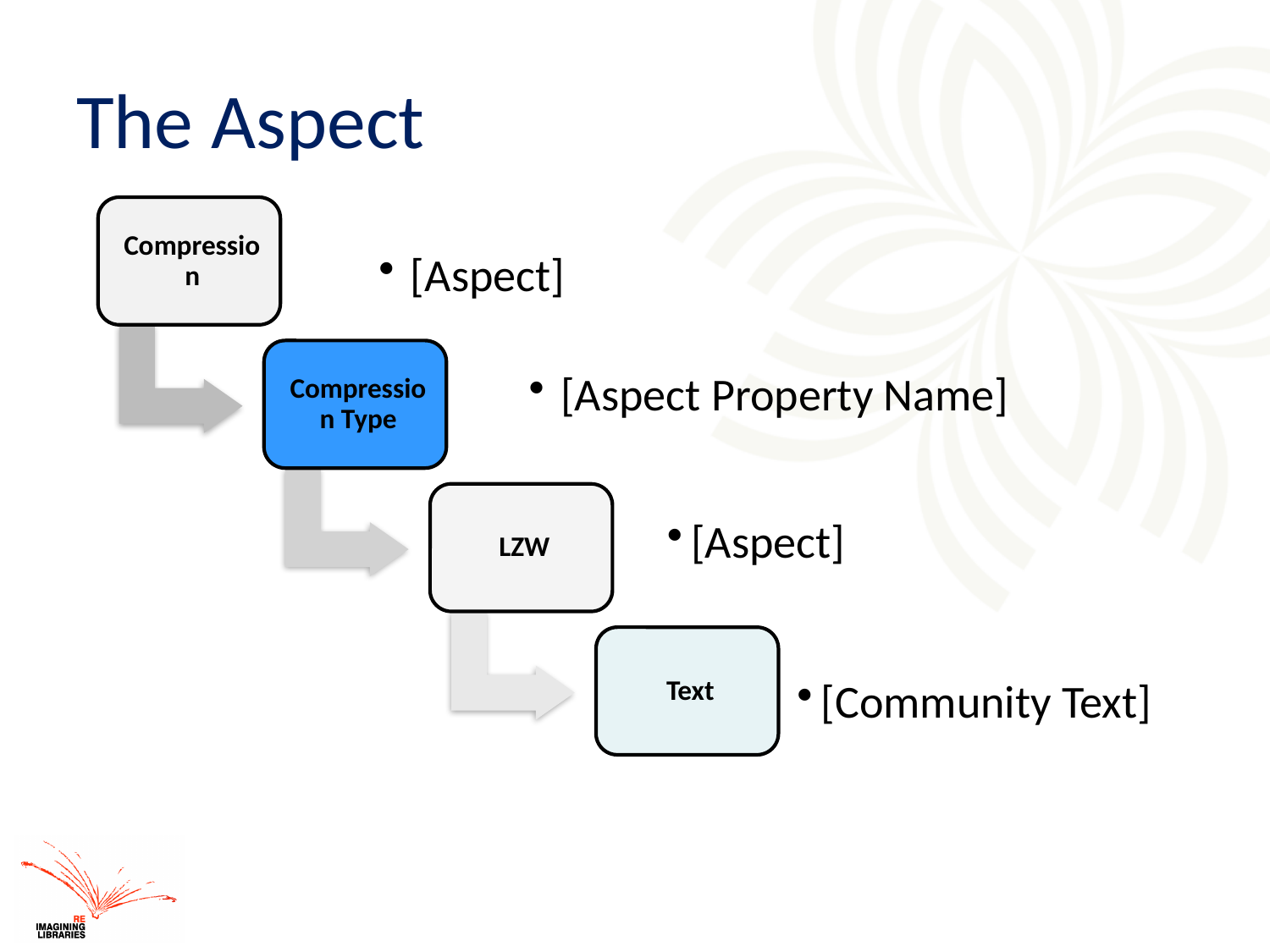

# The Aspect
Compression
Compression Type
LZW
Text

[Aspect]

[Aspect Property Name]
[Aspect]

[Community Text]